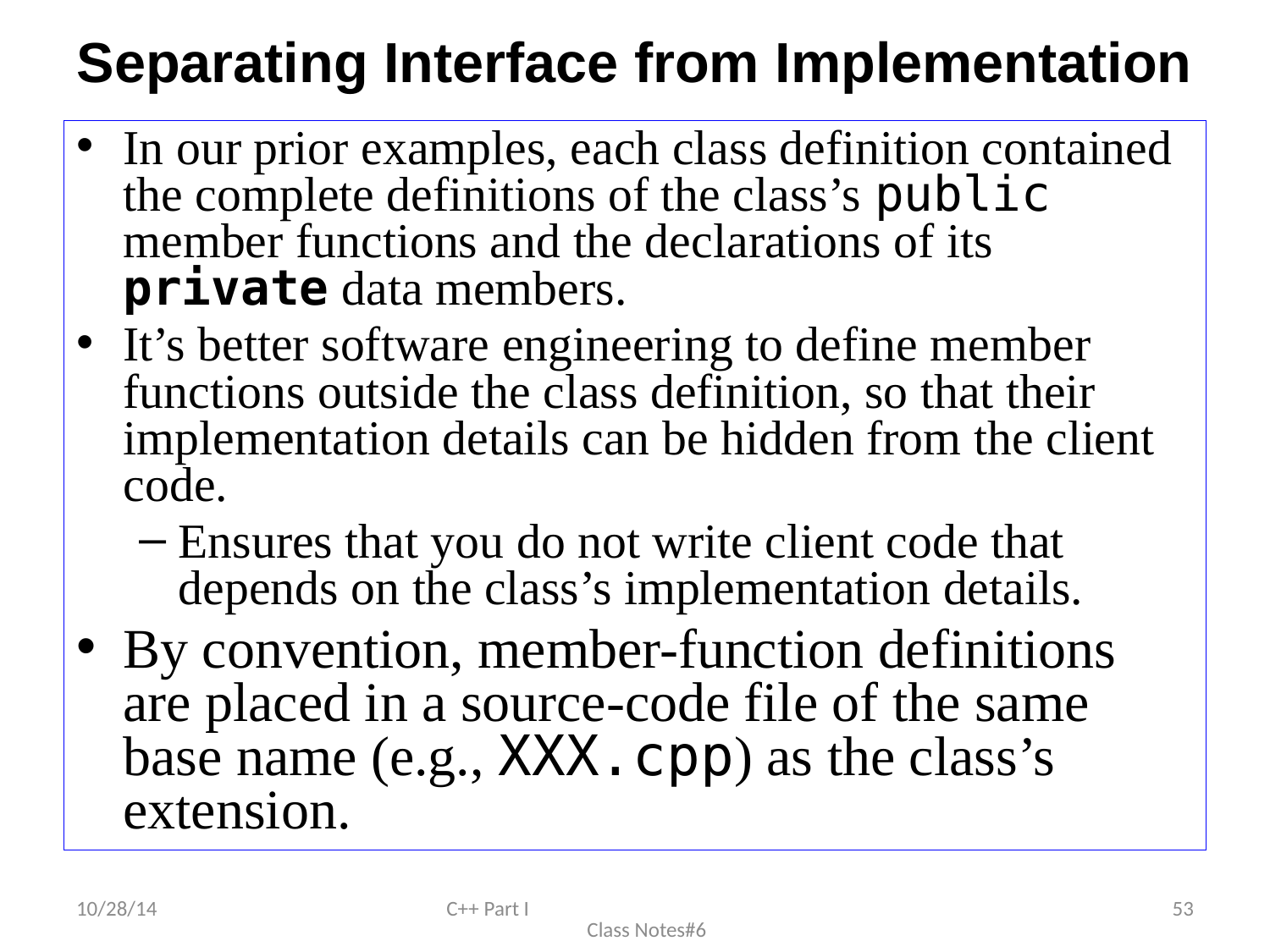

# Separating Interface from Implementation
In our prior examples, each class definition contained the complete definitions of the class’s public member functions and the declarations of its private data members.
It’s better software engineering to define member functions outside the class definition, so that their implementation details can be hidden from the client code.
Ensures that you do not write client code that depends on the class’s implementation details.
By convention, member-function definitions are placed in a source-code file of the same base name (e.g., XXX.cpp) as the class’s extension.

10/28/14
C++ Part I                                                                                         Class Notes#6
53